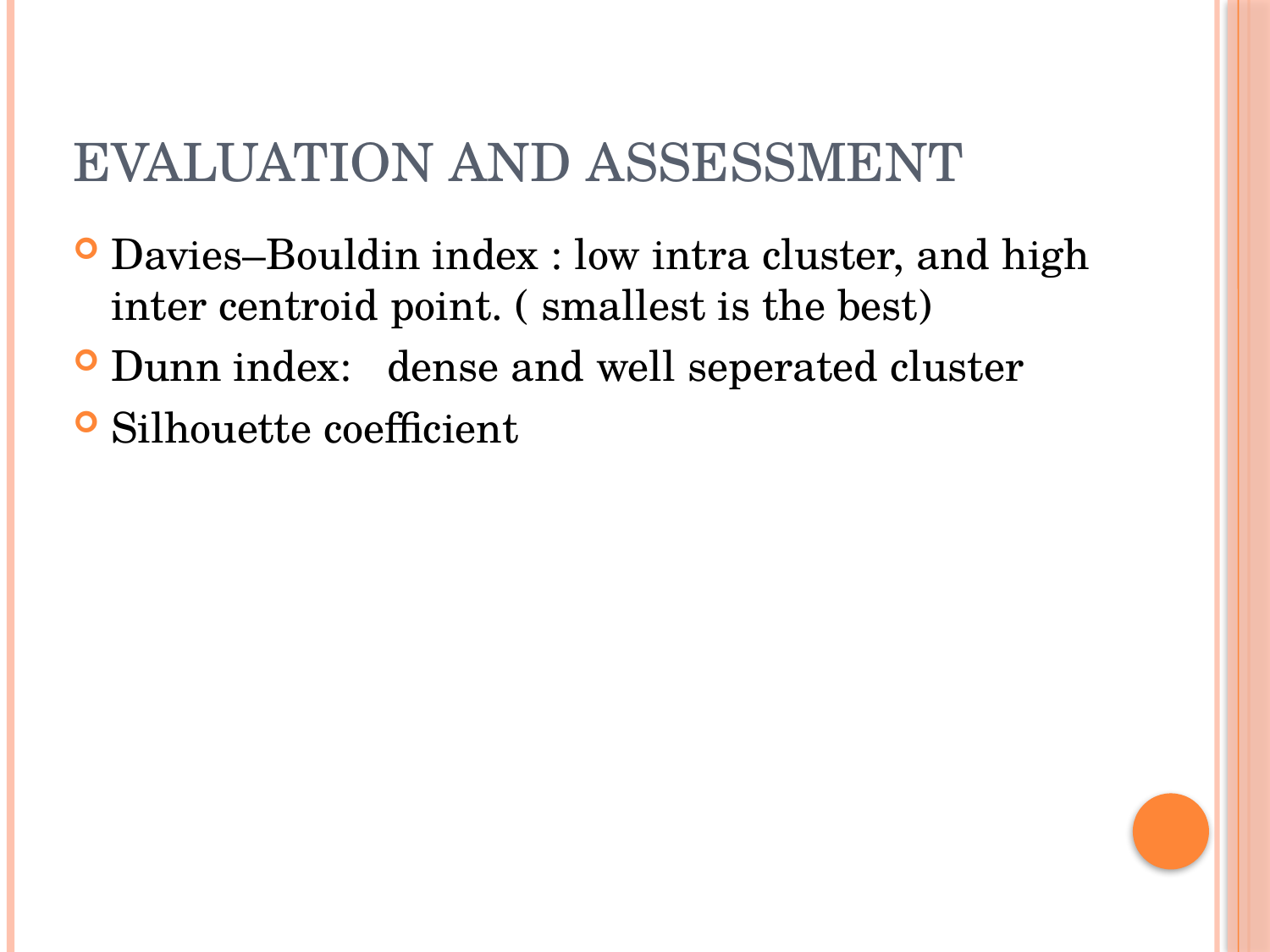

# Evaluation and Assessment
Davies–Bouldin index : low intra cluster, and high inter centroid point. ( smallest is the best)
Dunn index:   dense and well seperated cluster
Silhouette coefficient
22